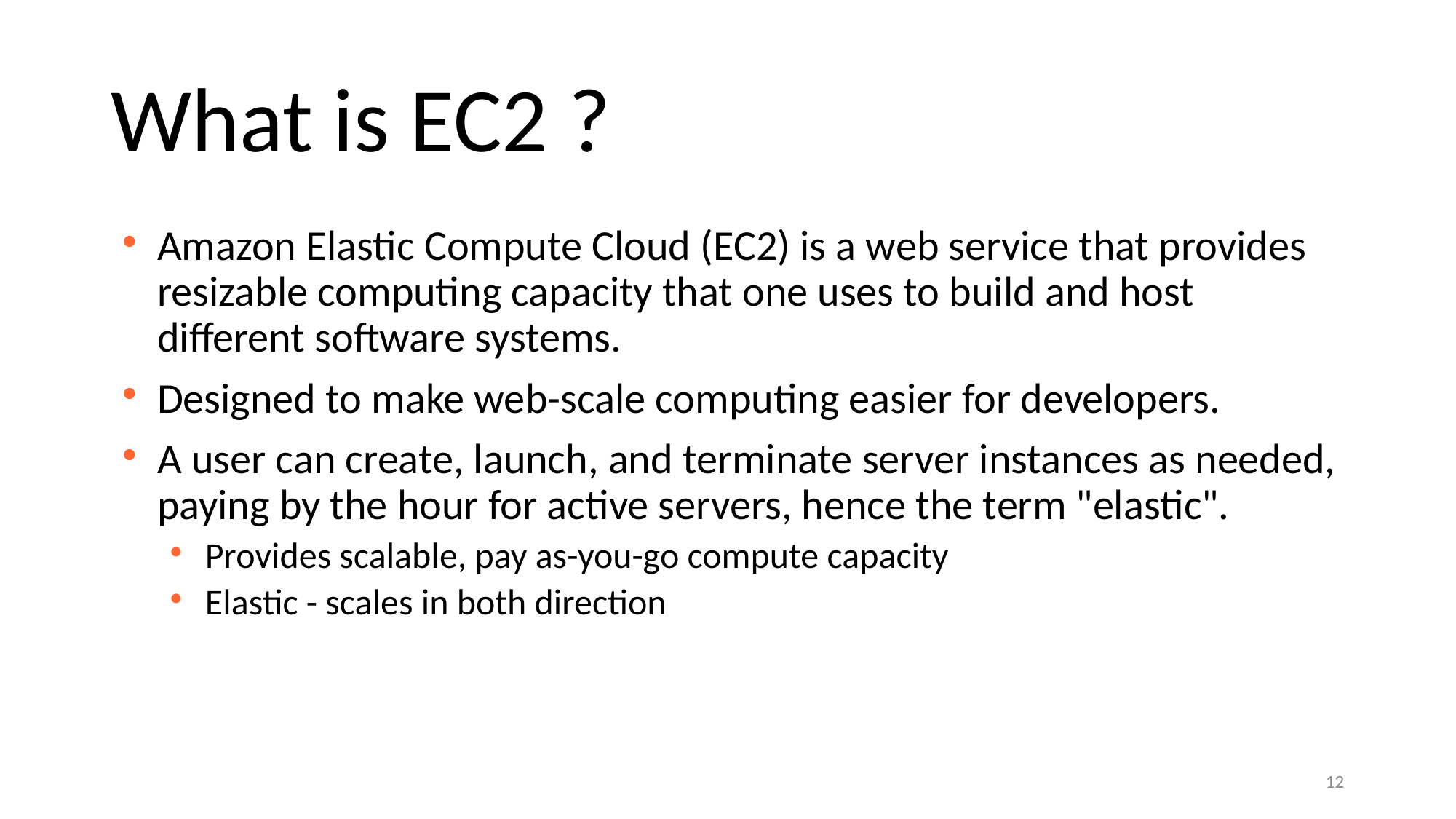

# What is EC2 ?
Amazon Elastic Compute Cloud (EC2) is a web service that provides resizable computing capacity that one uses to build and host different software systems.
Designed to make web-scale computing easier for developers.
A user can create, launch, and terminate server instances as needed, paying by the hour for active servers, hence the term "elastic".
Provides scalable, pay as-you-go compute capacity
Elastic - scales in both direction
12